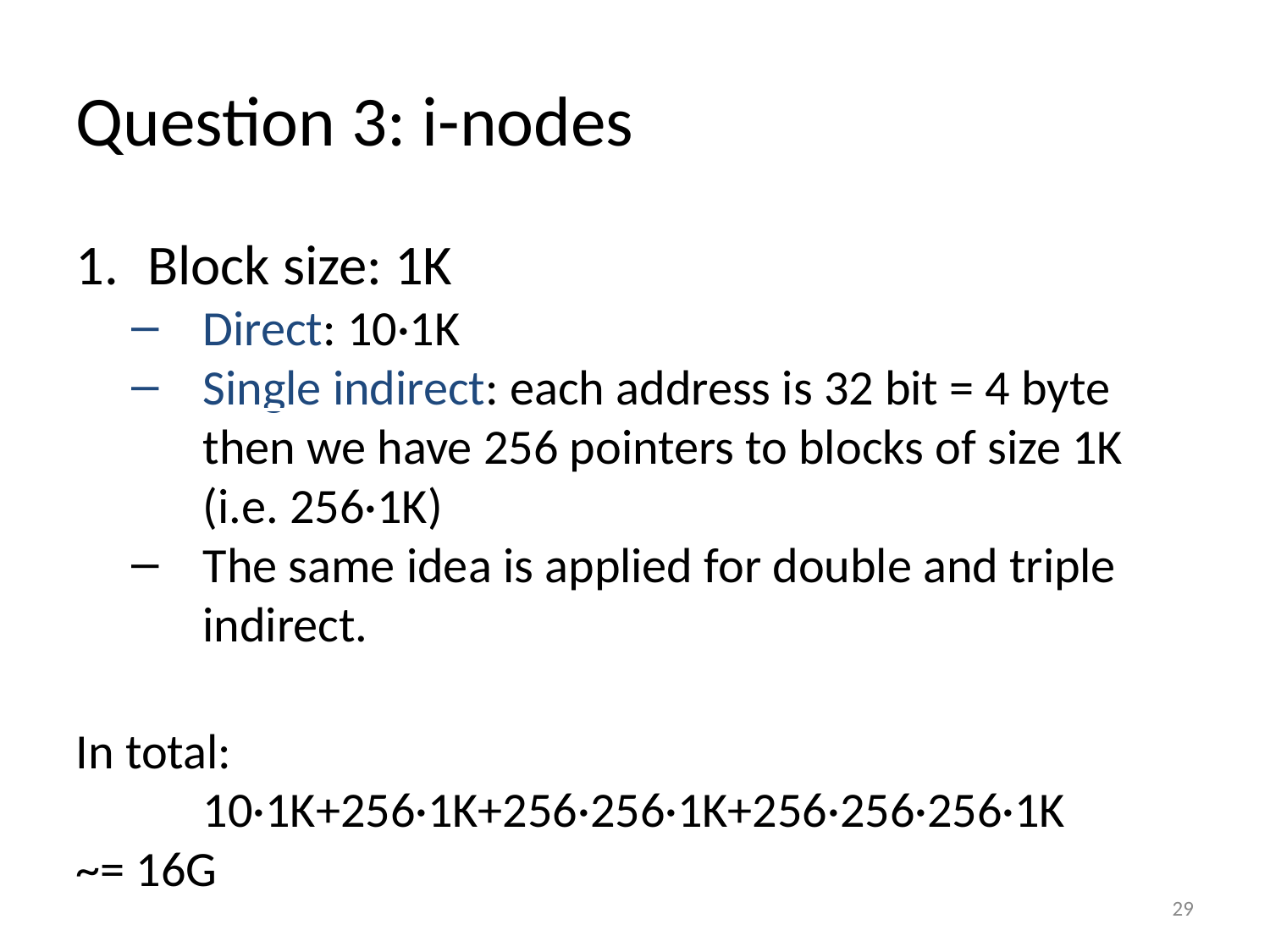

Question 3: i-nodes
Block size: 1K
Direct: 10·1K
Single indirect: each address is 32 bit = 4 byte then we have 256 pointers to blocks of size 1K (i.e. 256·1K)
The same idea is applied for double and triple indirect.

In total:
	10·1K+256·1K+256·256·1K+256·256·256·1K
~= 16G
29